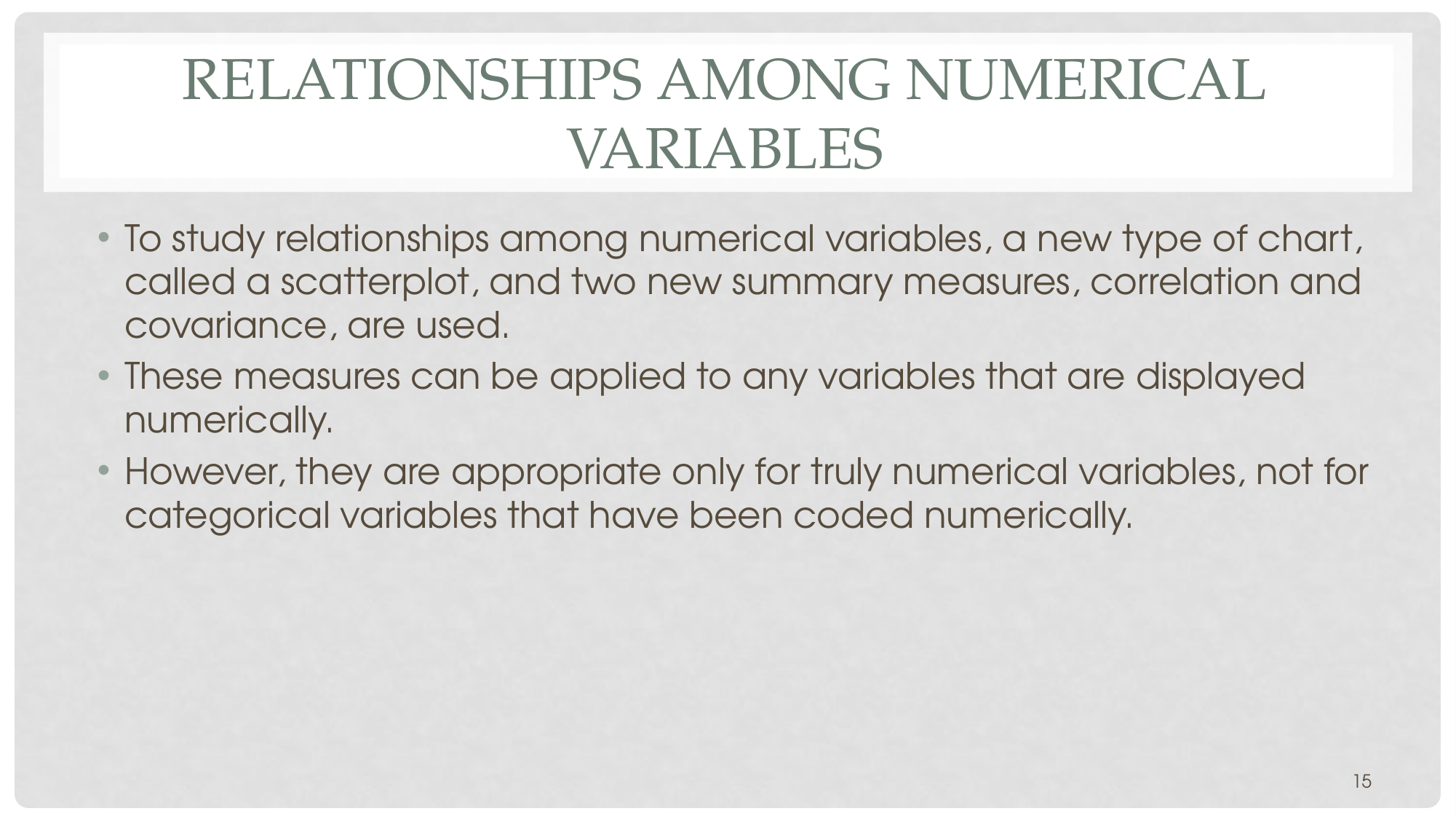

# Relationships Among Numerical Variables
To study relationships among numerical variables, a new type of chart, called a scatterplot, and two new summary measures, correlation and covariance, are used.
These measures can be applied to any variables that are displayed numerically.
However, they are appropriate only for truly numerical variables, not for categorical variables that have been coded numerically.
15